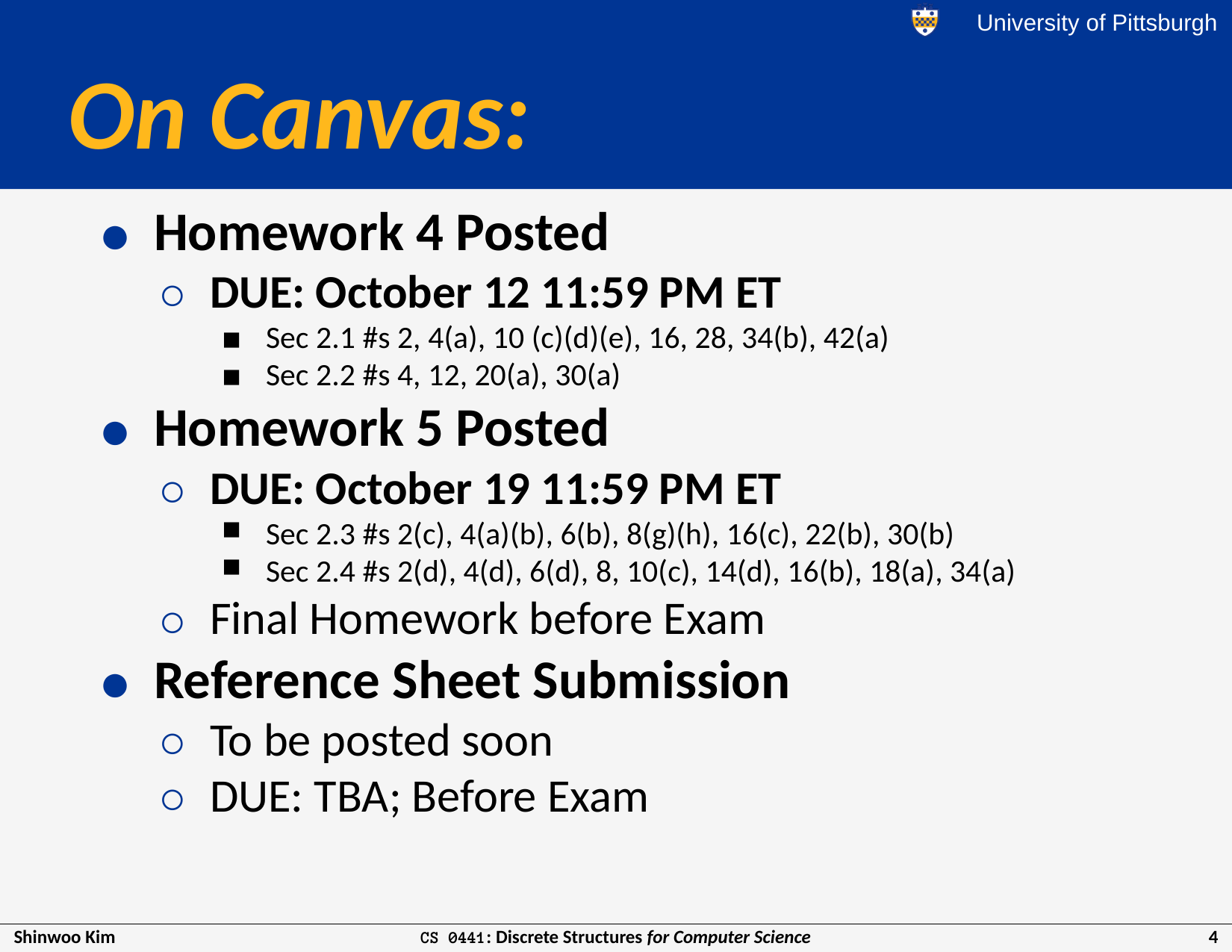

# On Canvas:
Homework 4 Posted
DUE: October 12 11:59 PM ET
Sec 2.1 #s 2, 4(a), 10 (c)(d)(e), 16, 28, 34(b), 42(a)
Sec 2.2 #s 4, 12, 20(a), 30(a)
Homework 5 Posted
DUE: October 19 11:59 PM ET
Sec 2.3 #s 2(c), 4(a)(b), 6(b), 8(g)(h), 16(c), 22(b), 30(b)
Sec 2.4 #s 2(d), 4(d), 6(d), 8, 10(c), 14(d), 16(b), 18(a), 34(a)
Final Homework before Exam
Reference Sheet Submission
To be posted soon
DUE: TBA; Before Exam